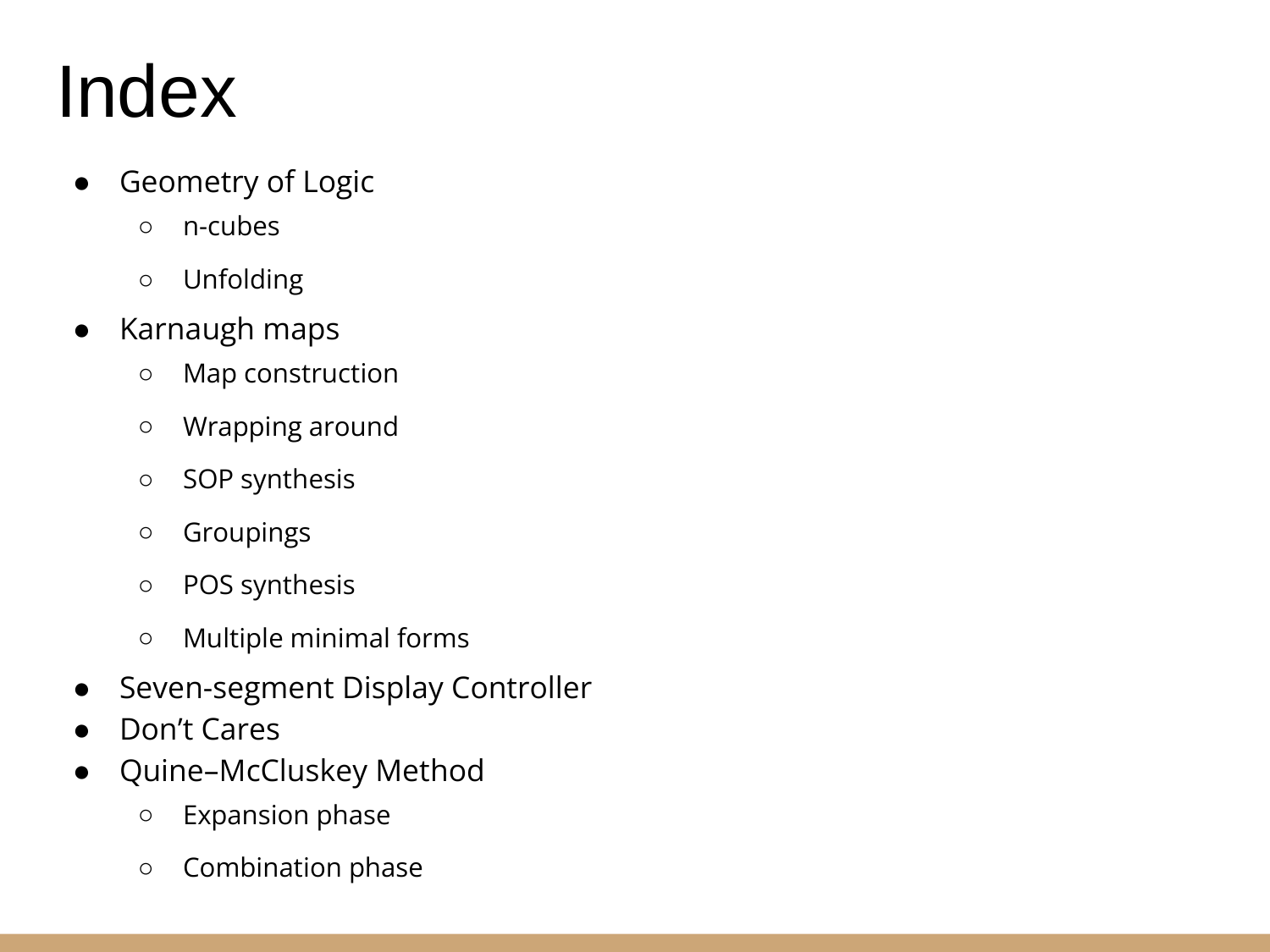

Index
Geometry of Logic
n-cubes
Unfolding
Karnaugh maps
Map construction
Wrapping around
SOP synthesis
Groupings
POS synthesis
Multiple minimal forms
Seven-segment Display Controller
Don’t Cares
Quine–McCluskey Method
Expansion phase
Combination phase